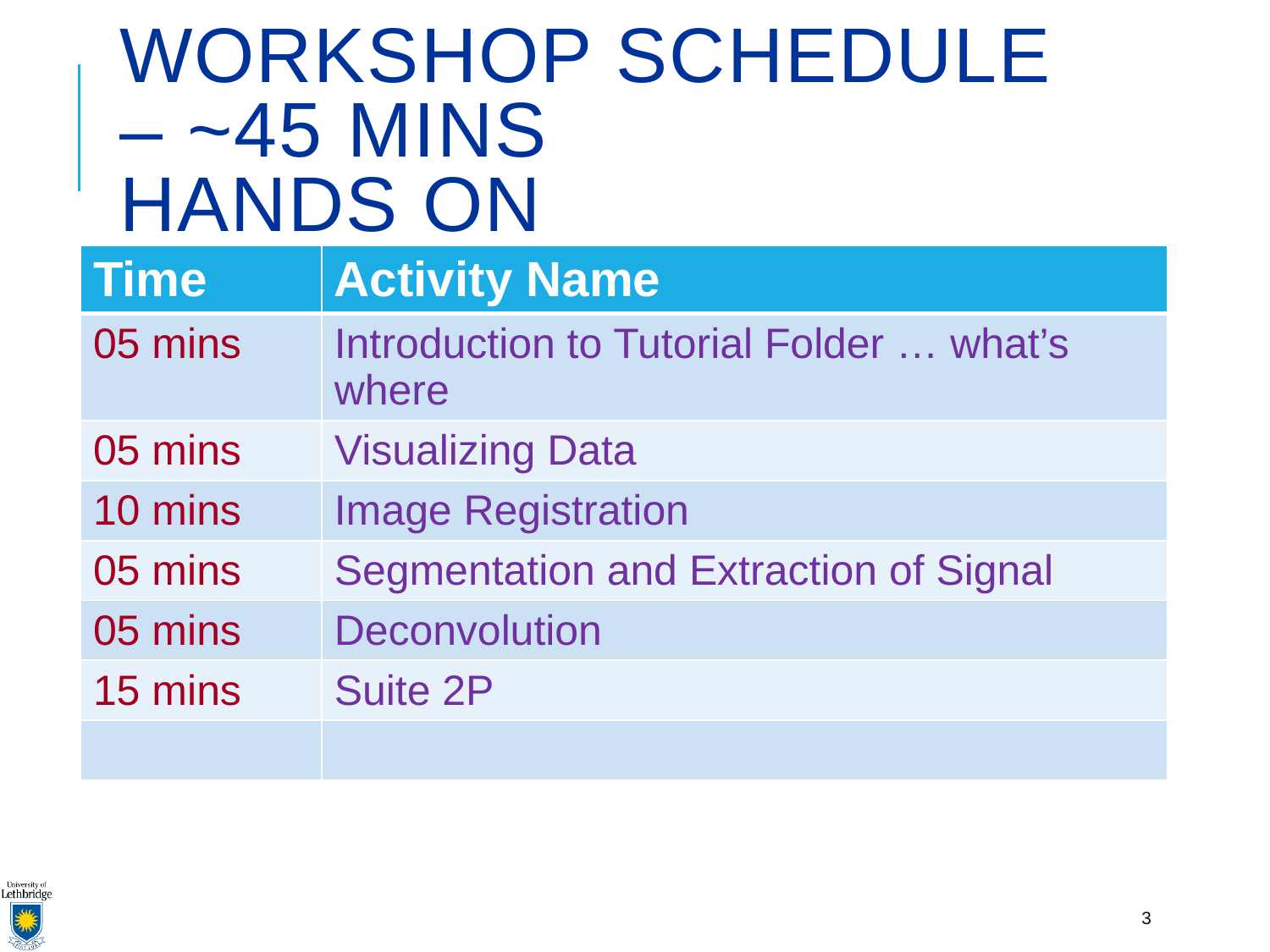

# Workshop schedule – ~45 mins Hands on
| Time | Activity Name |
| --- | --- |
| 05 mins | Introduction to Tutorial Folder … what’s where |
| 05 mins | Visualizing Data |
| 10 mins | Image Registration |
| 05 mins | Segmentation and Extraction of Signal |
| 05 mins | Deconvolution |
| 15 mins | Suite 2P |
|  |  |
3